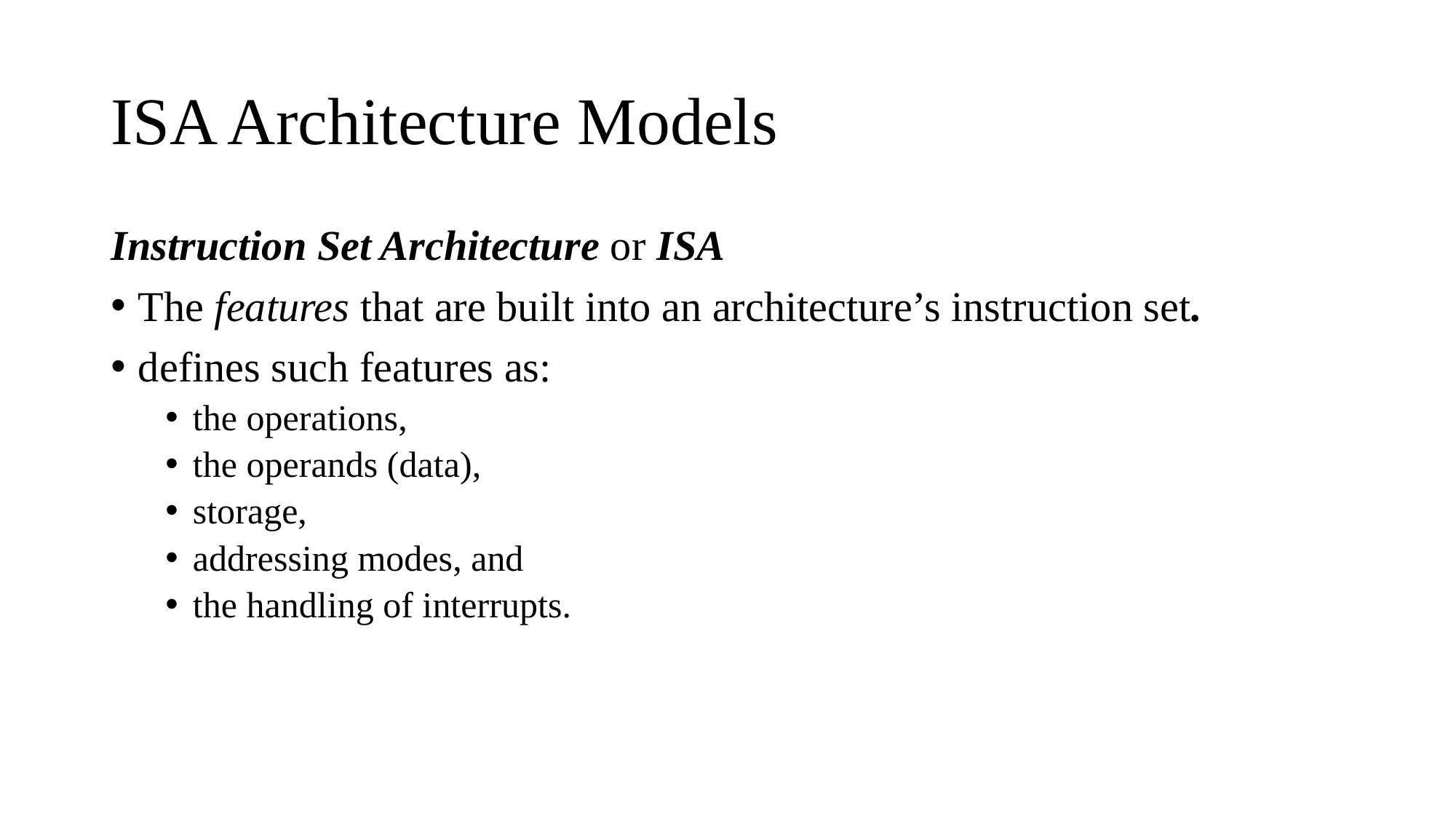

# ISA Architecture Models
Instruction Set Architecture or ISA
The features that are built into an architecture’s instruction set.
defines such features as:
the operations,
the operands (data),
storage,
addressing modes, and
the handling of interrupts.